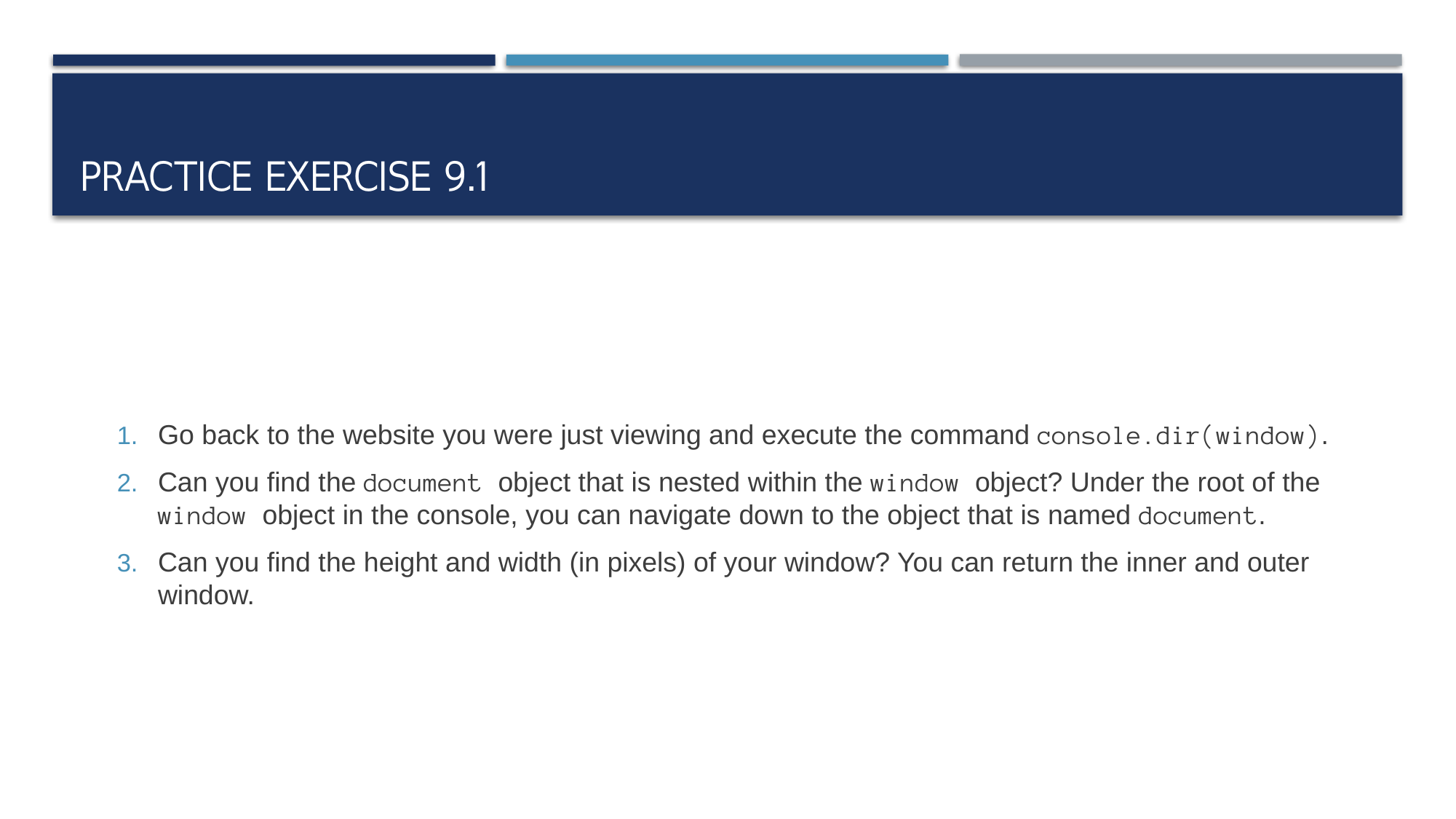

# Practice exercise 9.1
Go back to the website you were just viewing and execute the command console.dir(window).
Can you find the document object that is nested within the window object? Under the root of the window object in the console, you can navigate down to the object that is named document.
Can you find the height and width (in pixels) of your window? You can return the inner and outer window.